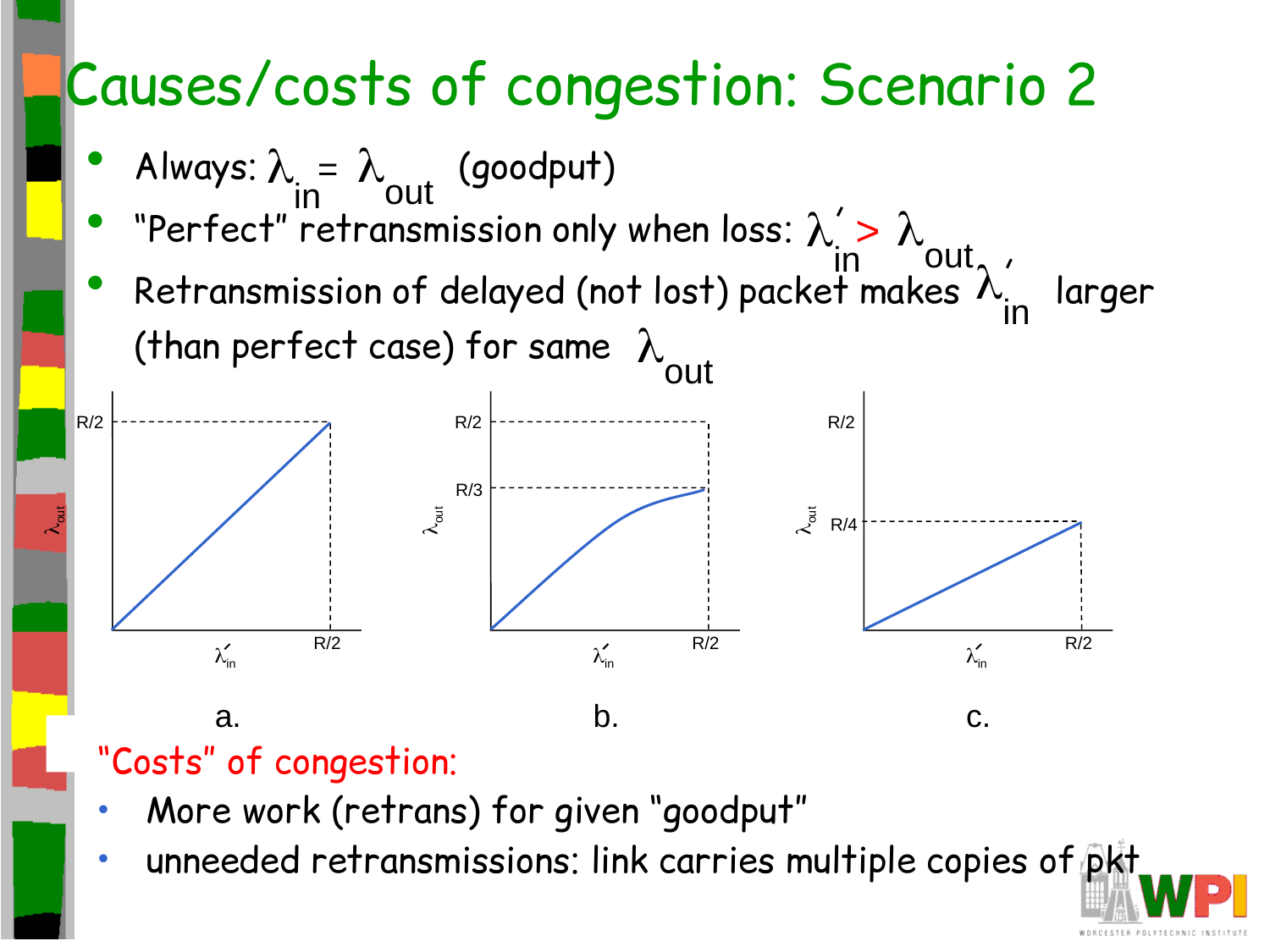

# Causes/costs of congestion: Scenario 2
λ
out
λ
in
=
Always:                   (goodput)
“Perfect” retransmission only when loss:
Retransmission of delayed (not lost) packet makes         larger (than perfect case) for same

λ
out
λ
in
>

λ
in

λ
out

R/2

λout

R/2
λin

a.

R/2
R/2

R/3

λout
λout

R/4

R/2
R/2
λin

λin

b.
c.

“Costs” of congestion:
More work (retrans) for given “goodput”
unneeded retransmissions: link carries multiple copies of pkt